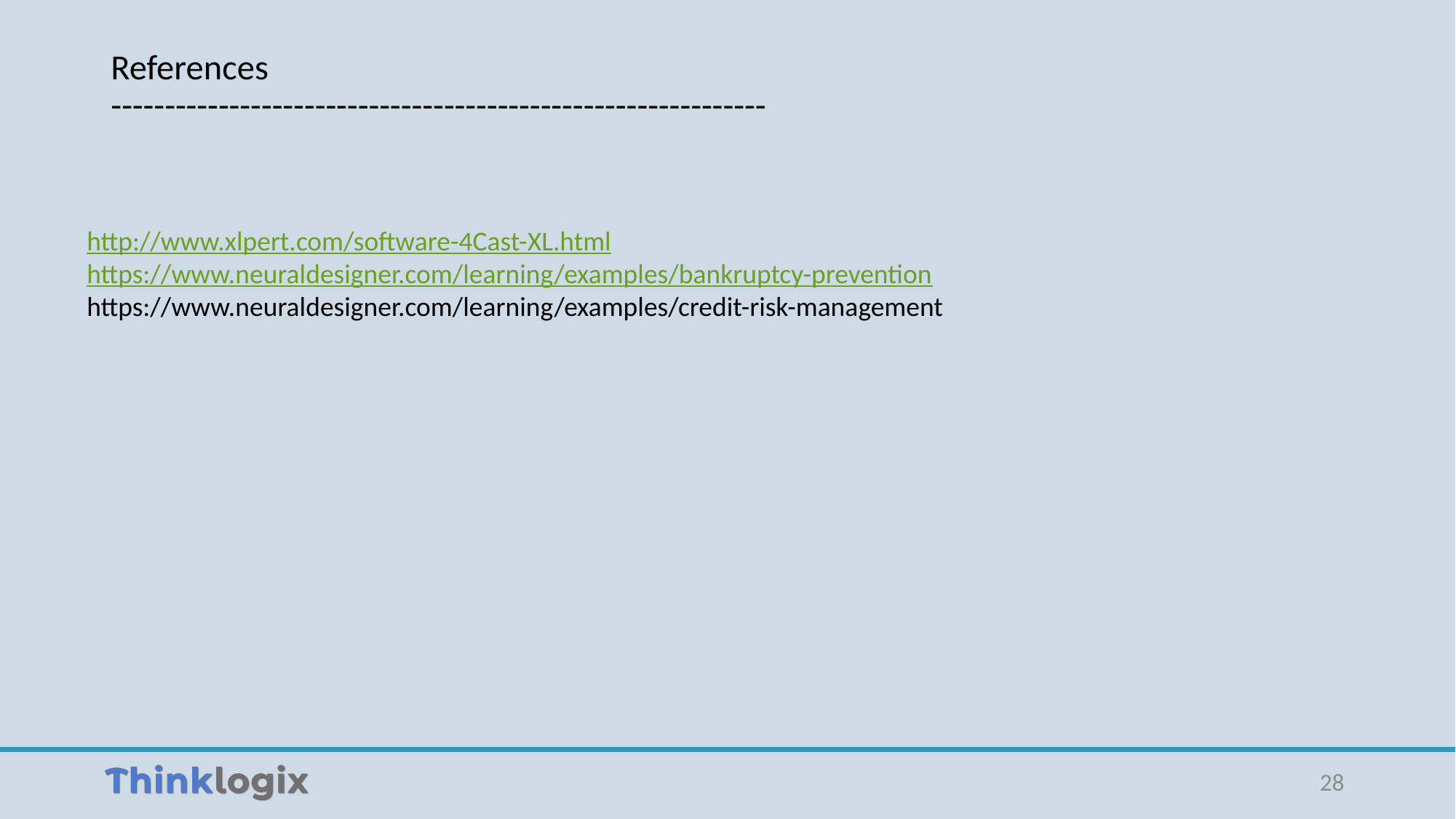

# References -------------------------------------------------------------
http://www.xlpert.com/software-4Cast-XL.html
https://www.neuraldesigner.com/learning/examples/bankruptcy-prevention
https://www.neuraldesigner.com/learning/examples/credit-risk-management

28